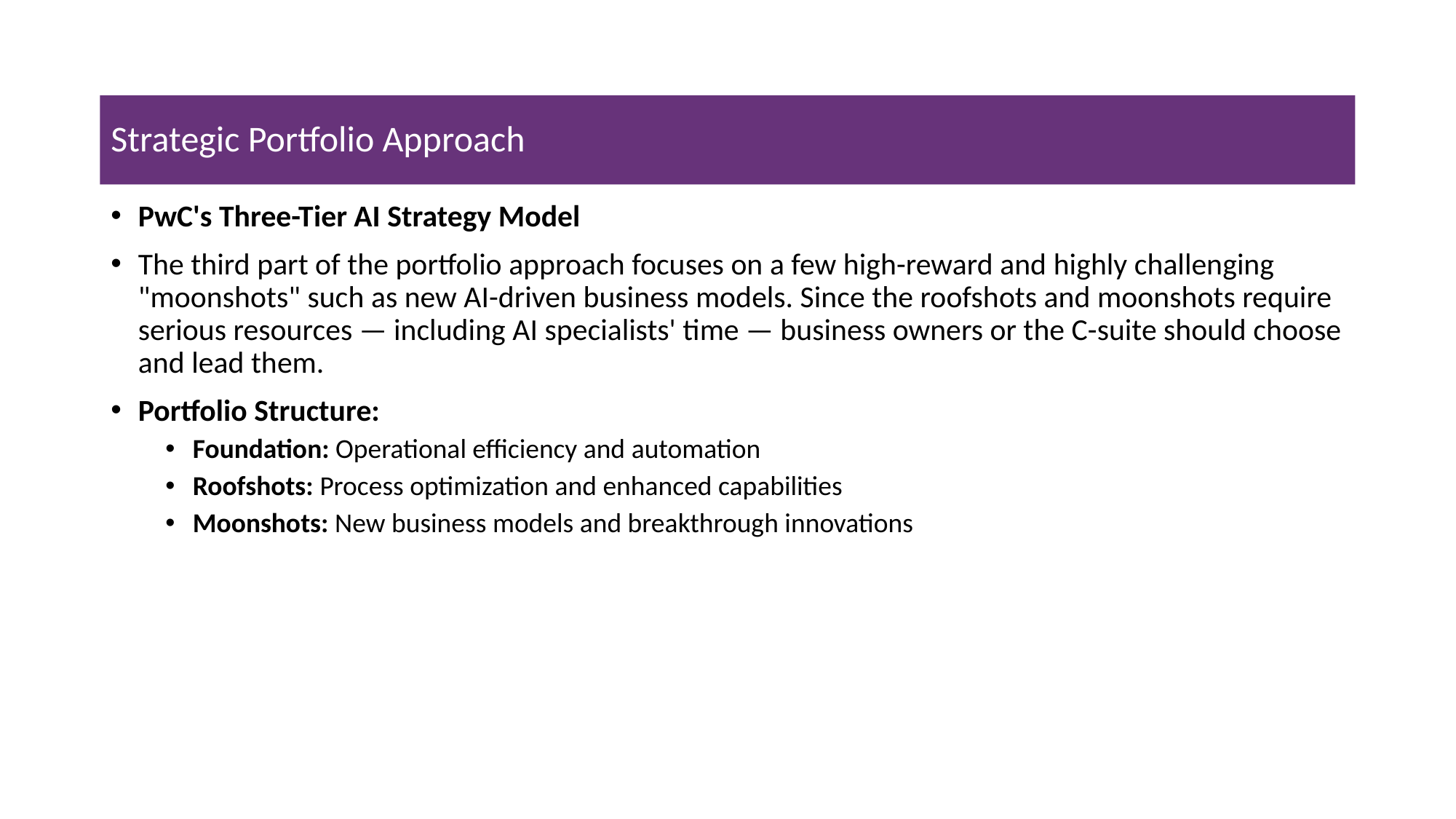

# Strategic Portfolio Approach
PwC's Three-Tier AI Strategy Model
The third part of the portfolio approach focuses on a few high-reward and highly challenging "moonshots" such as new AI-driven business models. Since the roofshots and moonshots require serious resources — including AI specialists' time — business owners or the C-suite should choose and lead them.
Portfolio Structure:
Foundation: Operational efficiency and automation
Roofshots: Process optimization and enhanced capabilities
Moonshots: New business models and breakthrough innovations